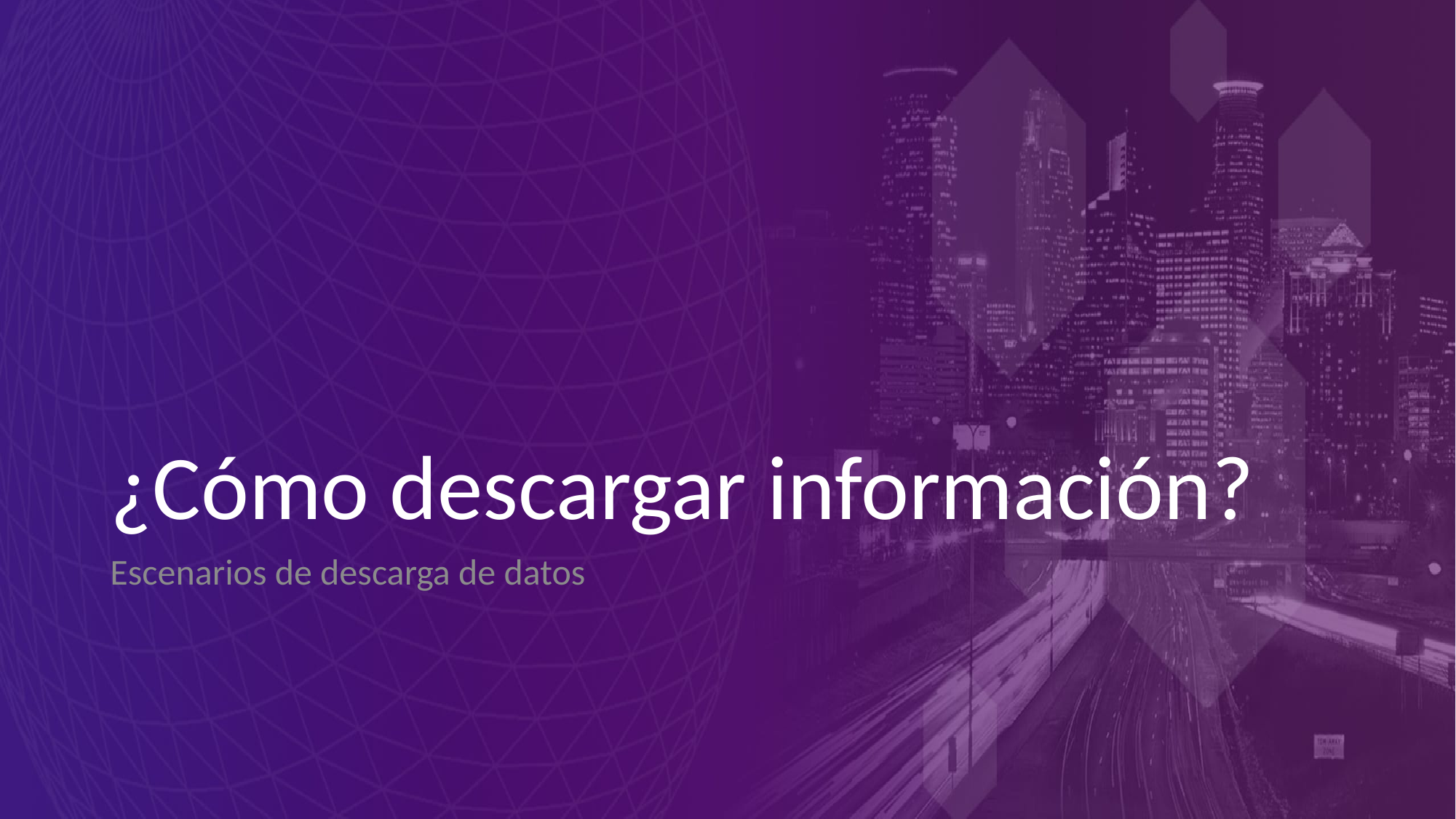

# ¿Cómo descargar información?
Escenarios de descarga de datos